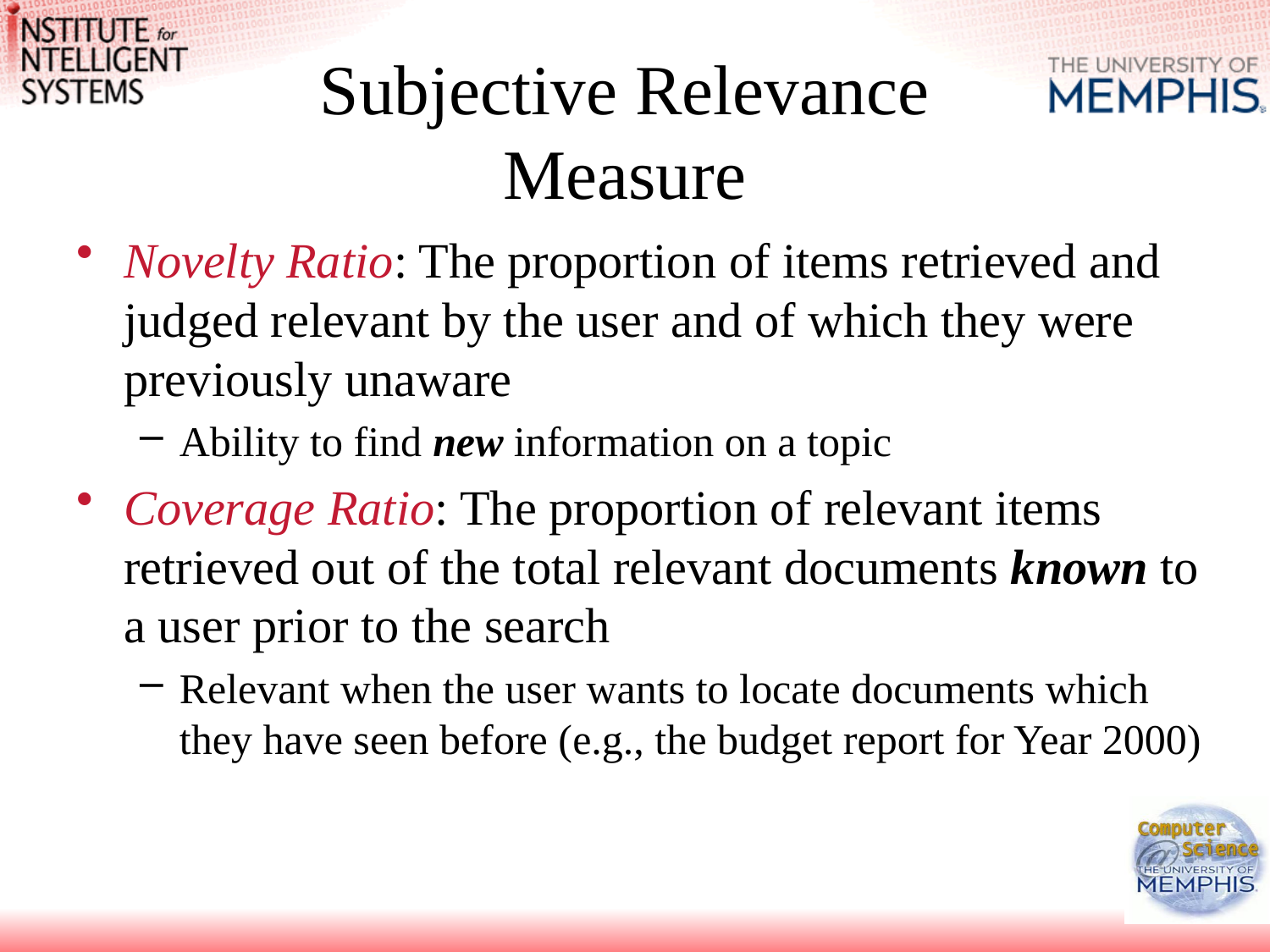

# Subjective Relevance Measure
Novelty Ratio: The proportion of items retrieved and judged relevant by the user and of which they were previously unaware
Ability to find new information on a topic
Coverage Ratio: The proportion of relevant items retrieved out of the total relevant documents known to a user prior to the search
Relevant when the user wants to locate documents which they have seen before (e.g., the budget report for Year 2000)